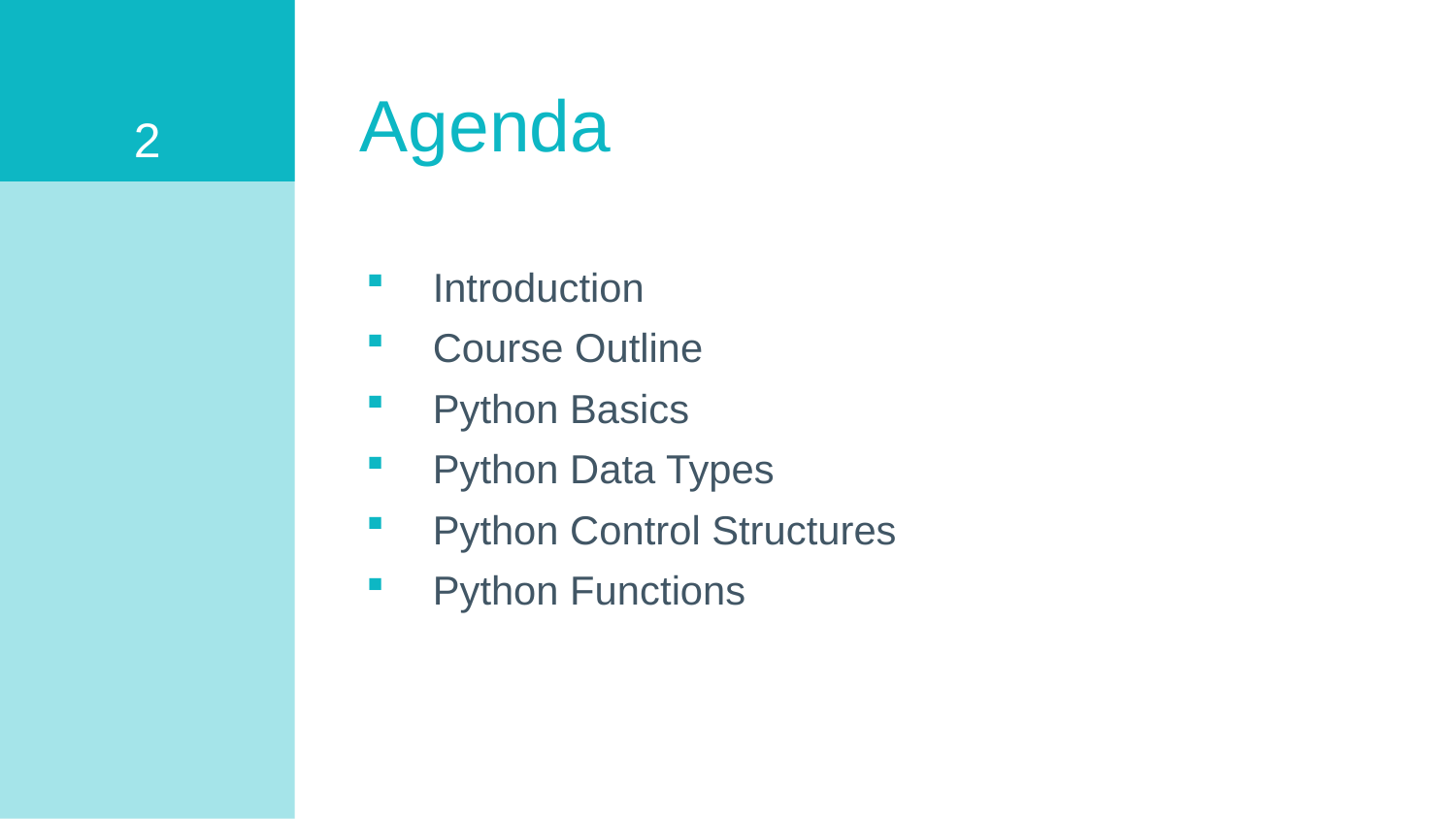

2
# Agenda
Introduction
Course Outline
Python Basics
Python Data Types
Python Control Structures
Python Functions